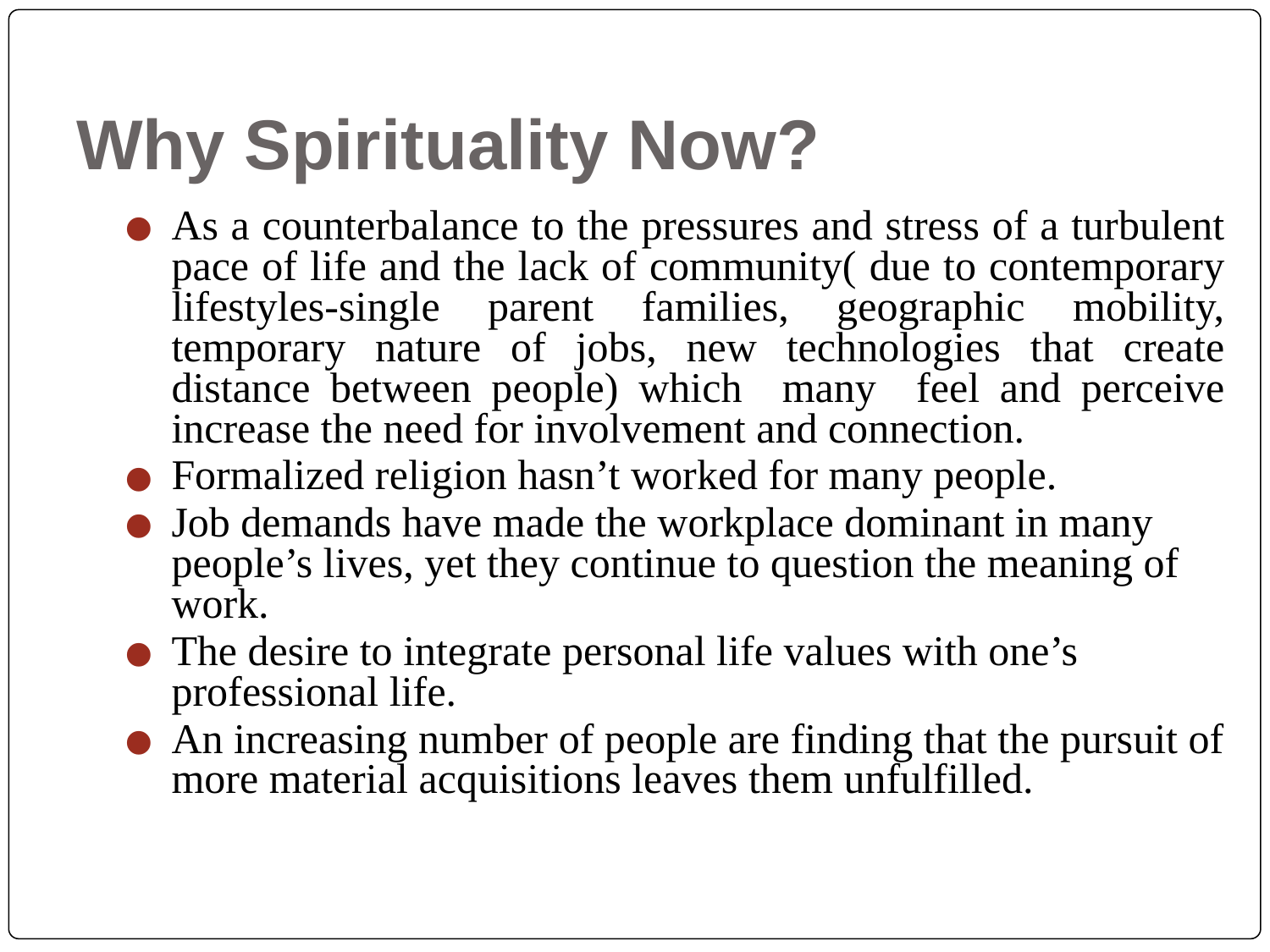

# Why Spirituality Now?
As a counterbalance to the pressures and stress of a turbulent pace of life and the lack of community( due to contemporary lifestyles-single parent families, geographic mobility, temporary nature of jobs, new technologies that create distance between people) which  many  feel and perceive increase the need for involvement and connection.
Formalized religion hasn’t worked for many people.
Job demands have made the workplace dominant in many people’s lives, yet they continue to question the meaning of work.
The desire to integrate personal life values with one’s professional life.
An increasing number of people are finding that the pursuit of more material acquisitions leaves them unfulfilled.